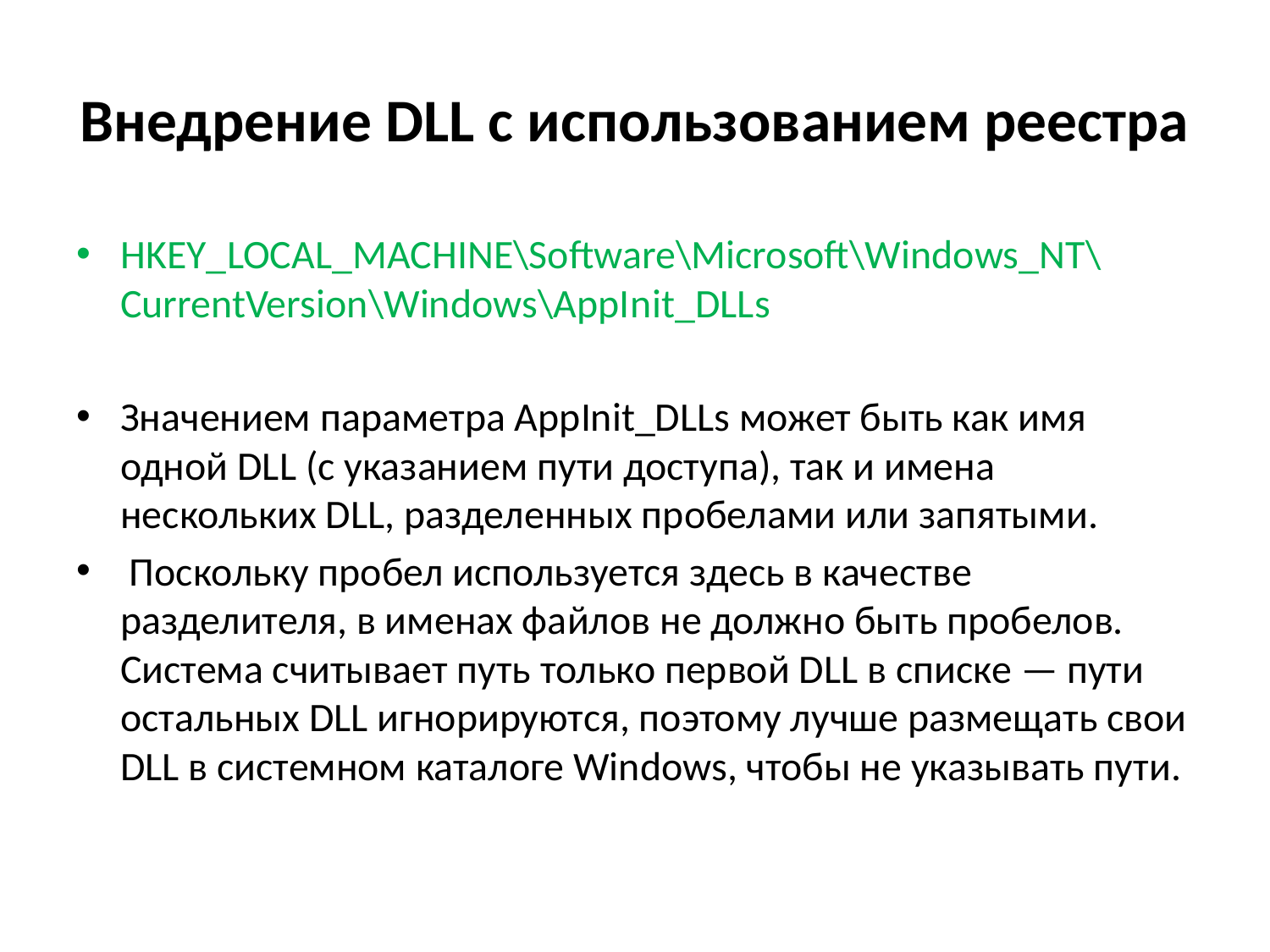

# Внедрение DLL c использованием реестра
HKEY_LOCAL_MACHINE\Software\Microsoft\Windows_NT\CurrentVersion\Windows\AppInit_DLLs

Значением параметра AppInit_DLLs может быть как имя одной DLL (c указанием пути доступа), так и имена нескольких DLL, разделенных пробелами или запятыми.
 Поскольку пробел используется здесь в качестве разделителя, в именах файлов не должно быть пробелов. Система считывает путь только первой DLL в списке — пути остальных DLL игнорируются, поэтому лучше размещать свои DLL в системном каталоге Windows, чтобы не указывать пути.